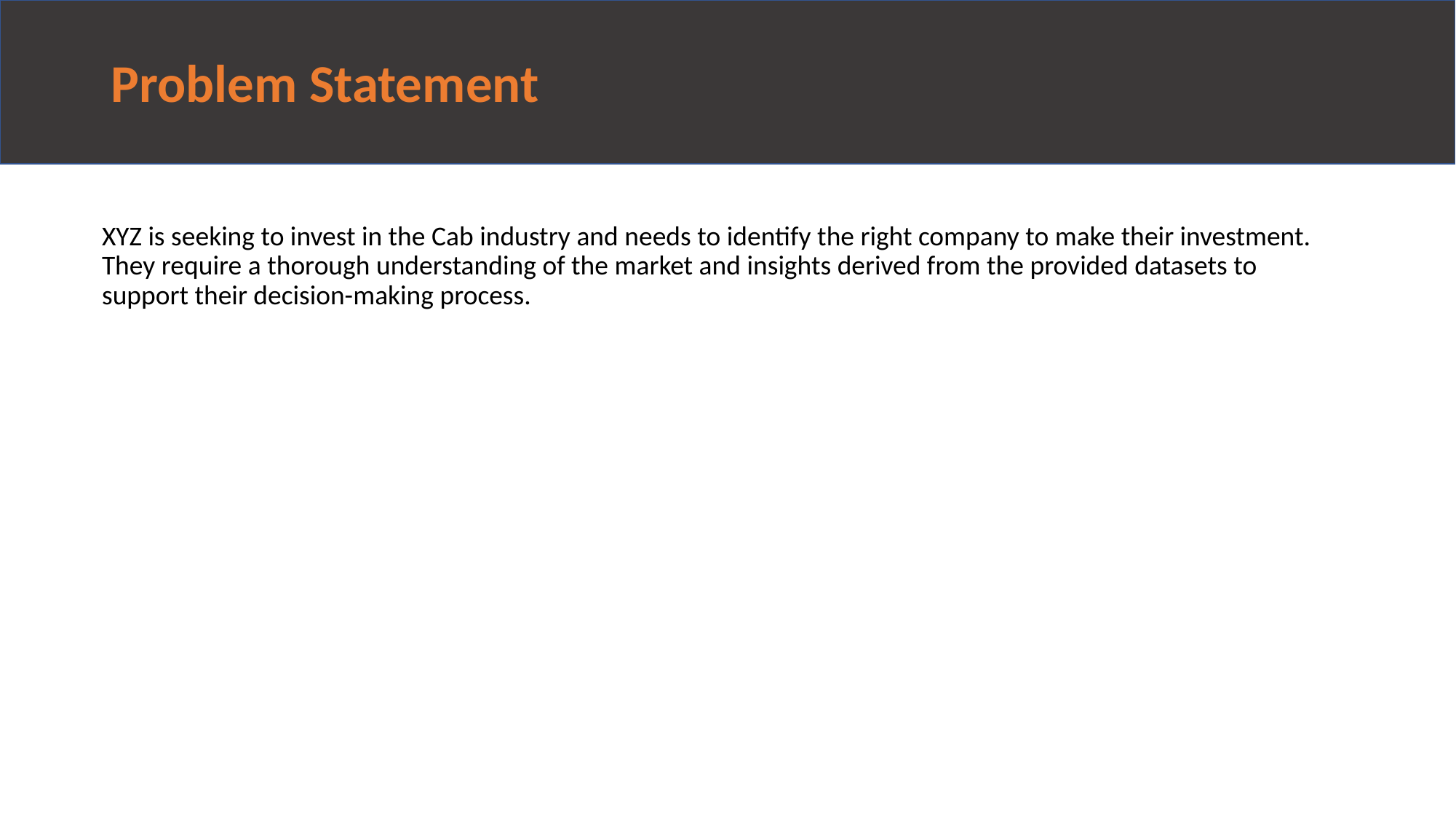

# Problem Statement
XYZ is seeking to invest in the Cab industry and needs to identify the right company to make their investment. They require a thorough understanding of the market and insights derived from the provided datasets to support their decision-making process.